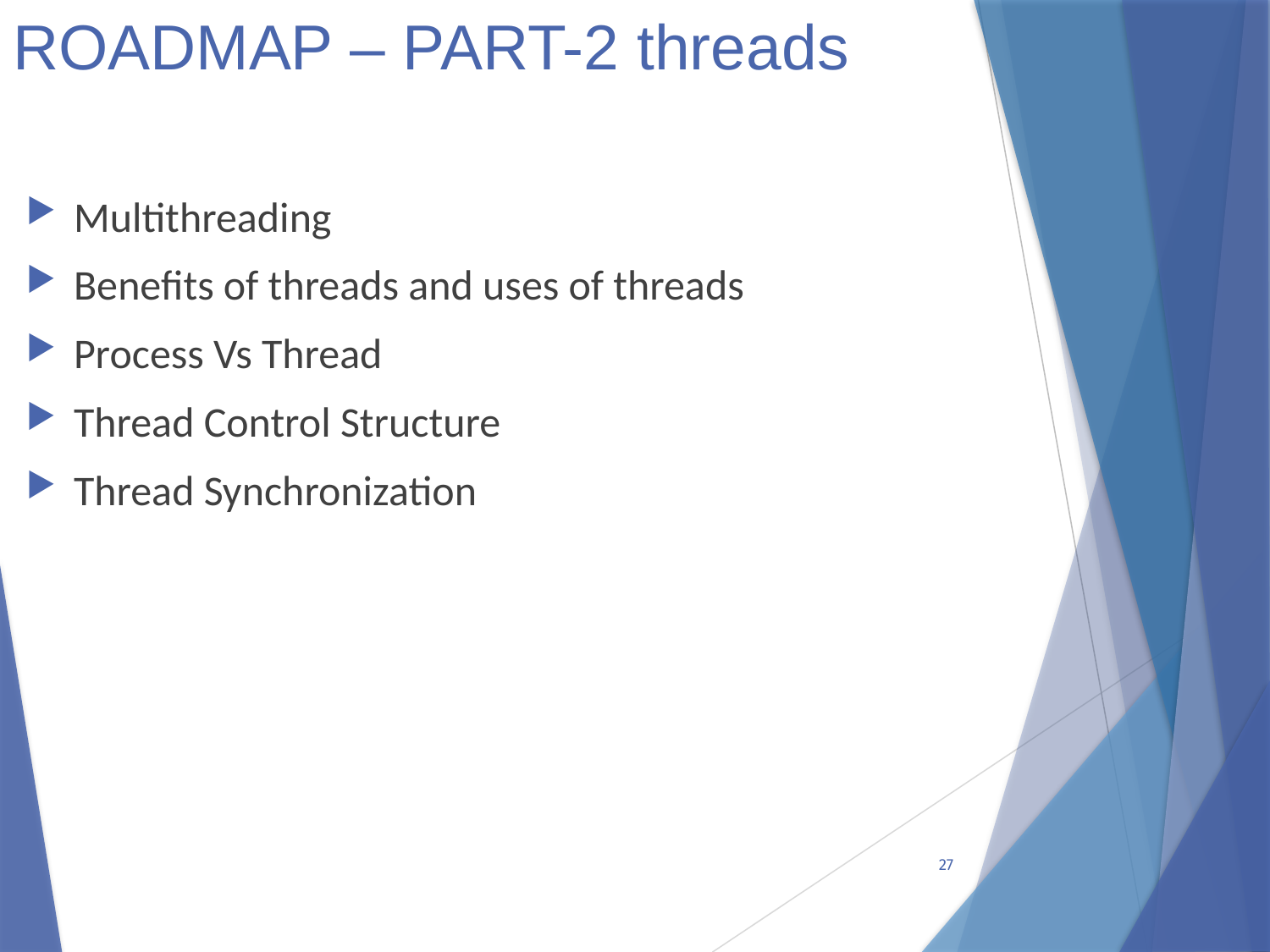

# ROADMAP – PART-2 threads
Multithreading
Benefits of threads and uses of threads
Process Vs Thread
Thread Control Structure
Thread Synchronization

27